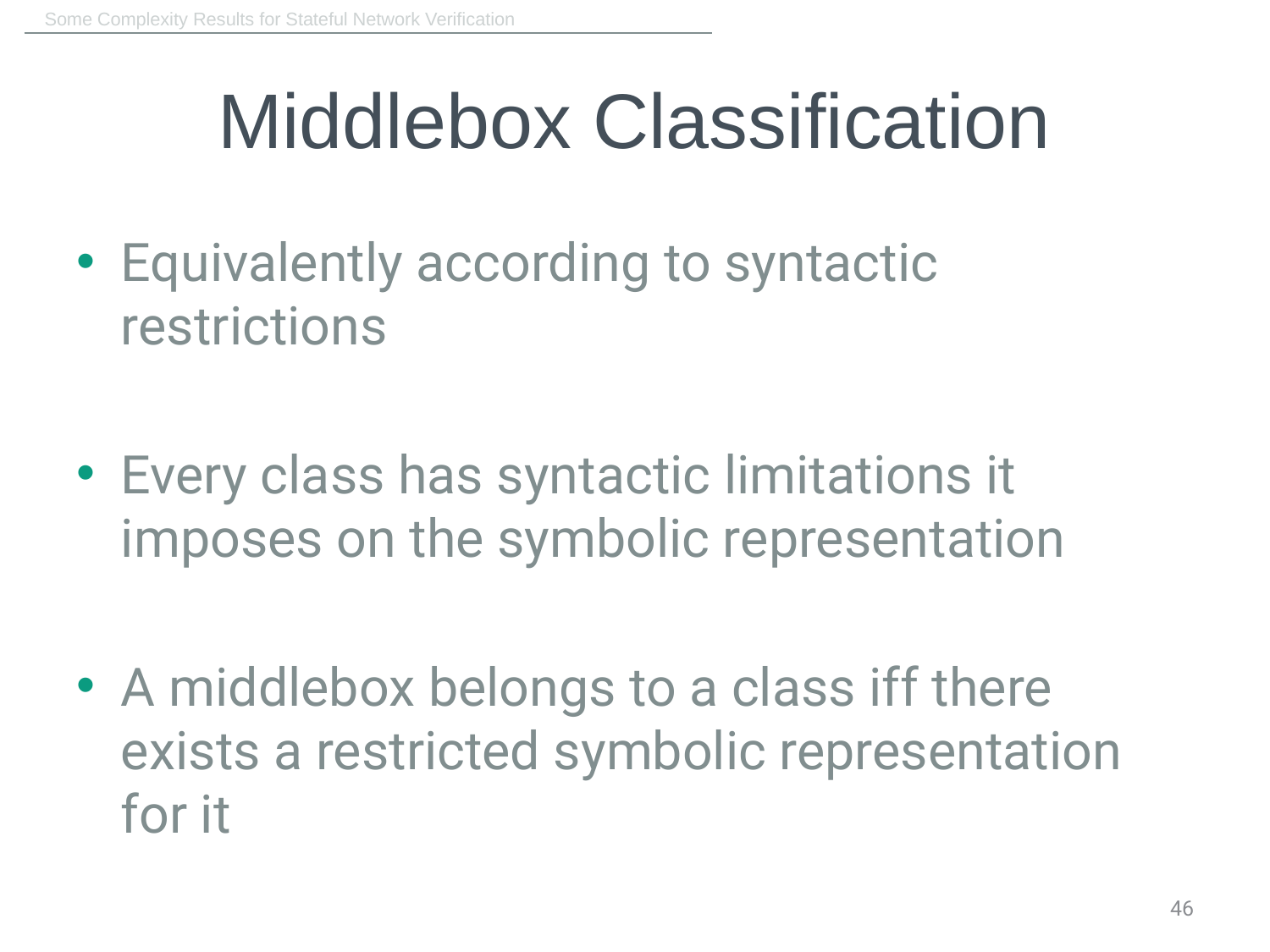

# Middlebox Classification
Equivalently according to syntactic restrictions

Every class has syntactic limitations it imposes on the symbolic representation

A middlebox belongs to a class iff there exists a restricted symbolic representation for it
46